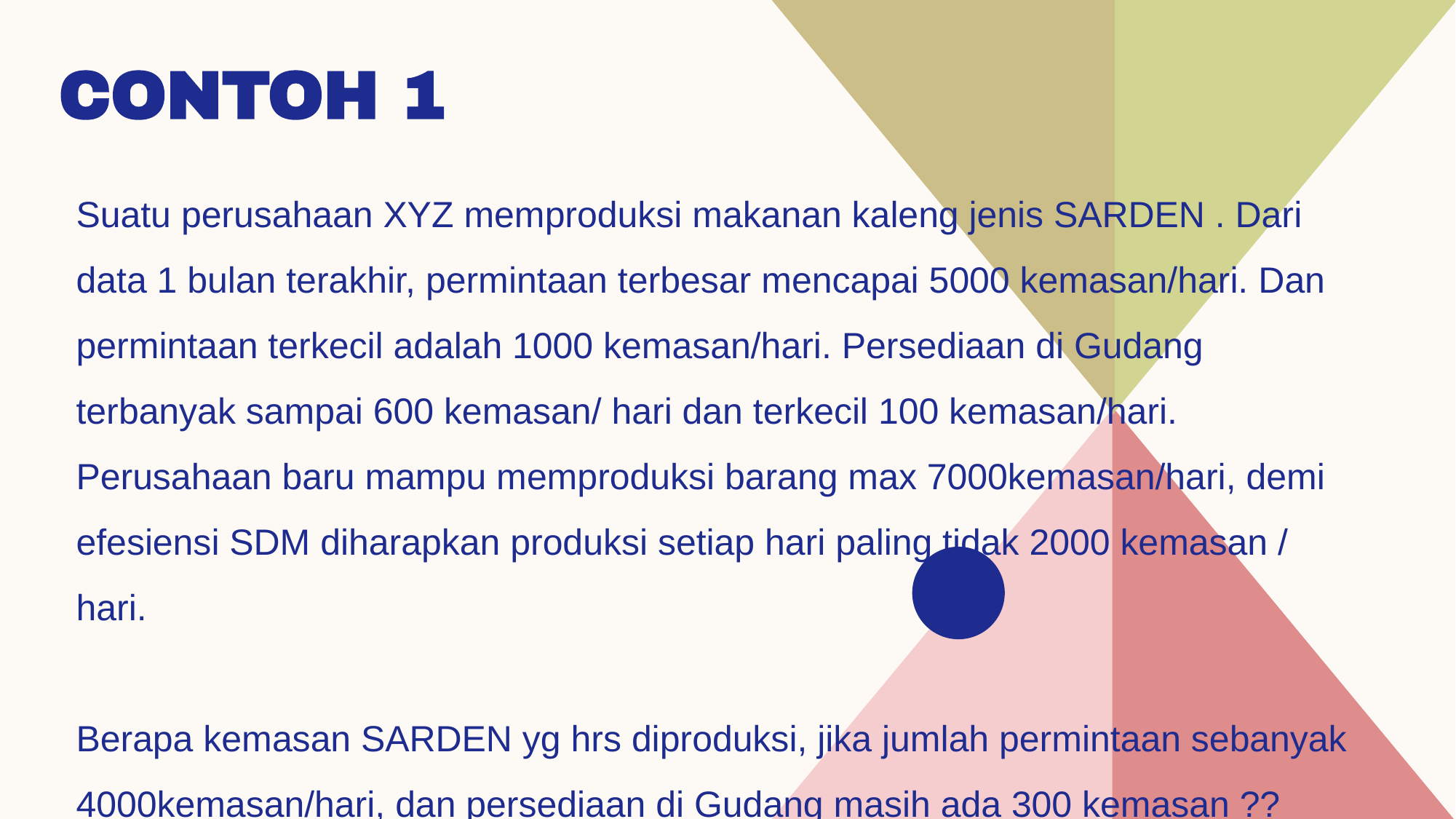

# Contoh 1
Suatu perusahaan XYZ memproduksi makanan kaleng jenis SARDEN . Dari data 1 bulan terakhir, permintaan terbesar mencapai 5000 kemasan/hari. Dan permintaan terkecil adalah 1000 kemasan/hari. Persediaan di Gudang terbanyak sampai 600 kemasan/ hari dan terkecil 100 kemasan/hari. Perusahaan baru mampu memproduksi barang max 7000kemasan/hari, demi efesiensi SDM diharapkan produksi setiap hari paling tidak 2000 kemasan / hari.

Berapa kemasan SARDEN yg hrs diproduksi, jika jumlah permintaan sebanyak 4000kemasan/hari, dan persediaan di Gudang masih ada 300 kemasan ??